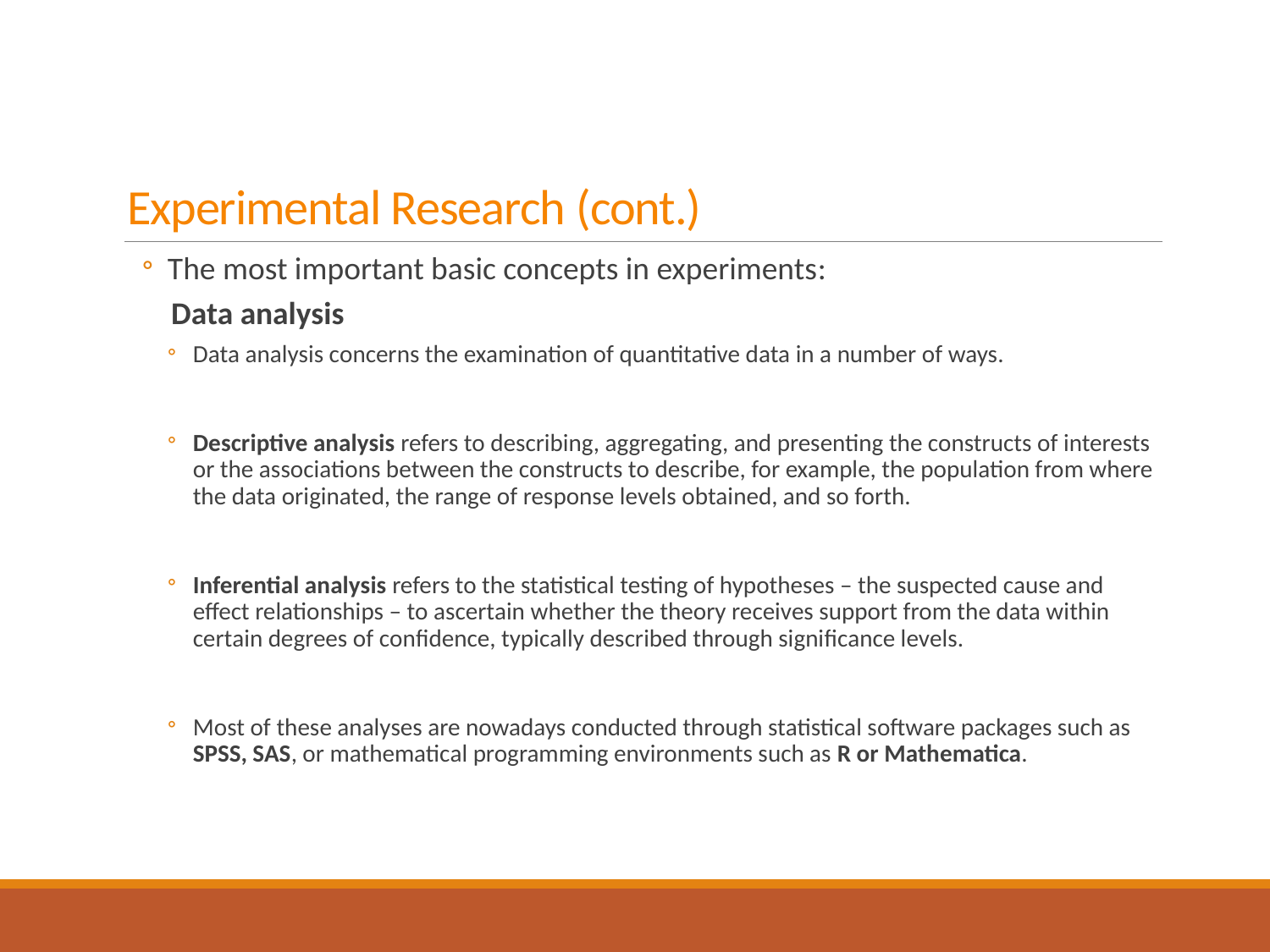

# Experimental Research (cont.)
The most important basic concepts in experiments:
    Data analysis
Data analysis concerns the examination of quantitative data in a number of ways.

Descriptive analysis refers to describing, aggregating, and presenting the constructs of interests or the associations between the constructs to describe, for example, the population from where the data originated, the range of response levels obtained, and so forth.

Inferential analysis refers to the statistical testing of hypotheses – the suspected cause and effect relationships – to ascertain whether the theory receives support from the data within certain degrees of conﬁdence, typically described through signiﬁcance levels.

Most of these analyses are nowadays conducted through statistical software packages such as SPSS, SAS, or mathematical programming environments such as R or Mathematica.